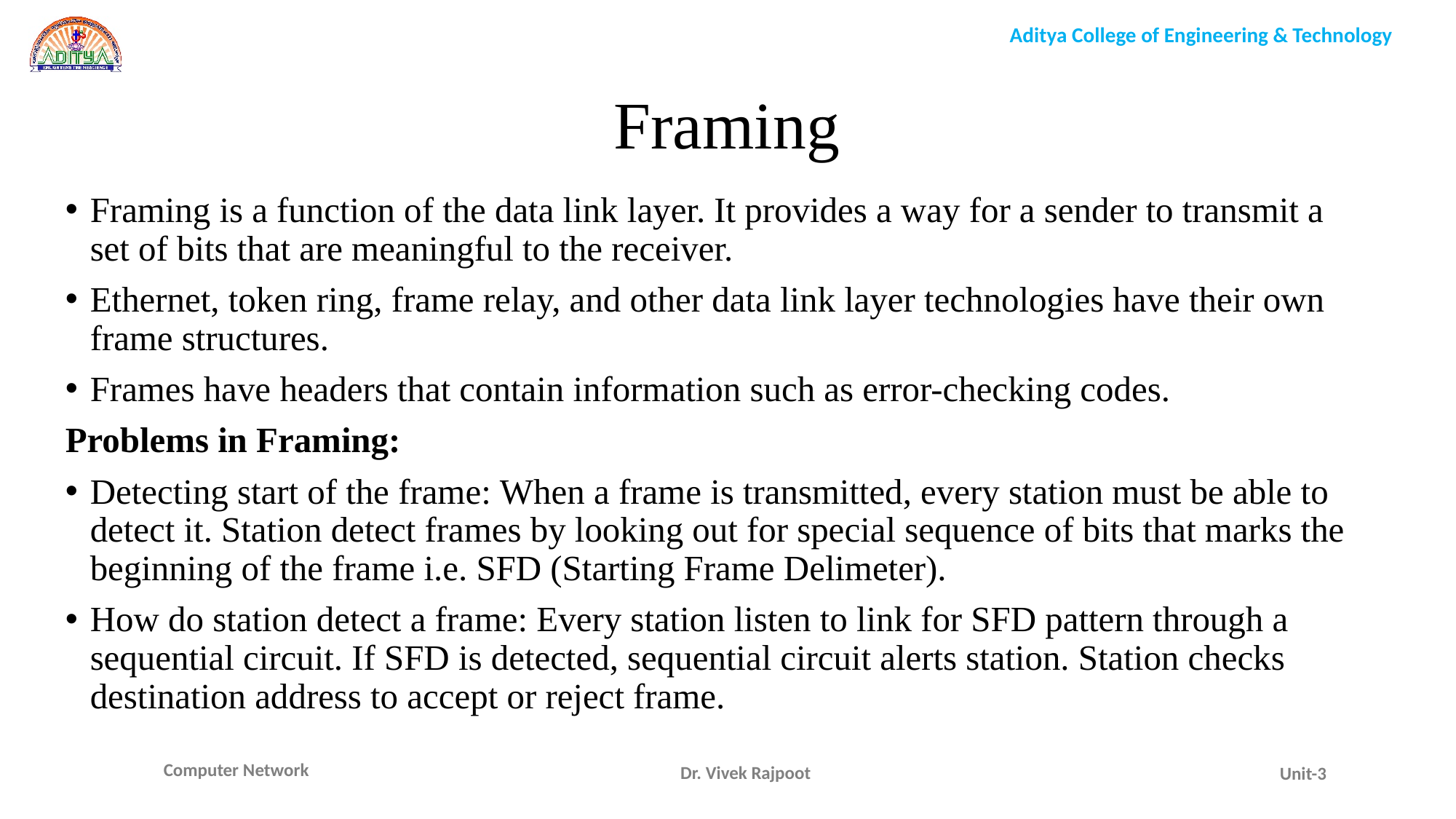

Framing
Framing is a function of the data link layer. It provides a way for a sender to transmit a set of bits that are meaningful to the receiver.
Ethernet, token ring, frame relay, and other data link layer technologies have their own frame structures.
Frames have headers that contain information such as error-checking codes.
Problems in Framing:
Detecting start of the frame: When a frame is transmitted, every station must be able to detect it. Station detect frames by looking out for special sequence of bits that marks the beginning of the frame i.e. SFD (Starting Frame Delimeter).
How do station detect a frame: Every station listen to link for SFD pattern through a sequential circuit. If SFD is detected, sequential circuit alerts station. Station checks destination address to accept or reject frame.
Dr. Vivek Rajpoot
Unit-3